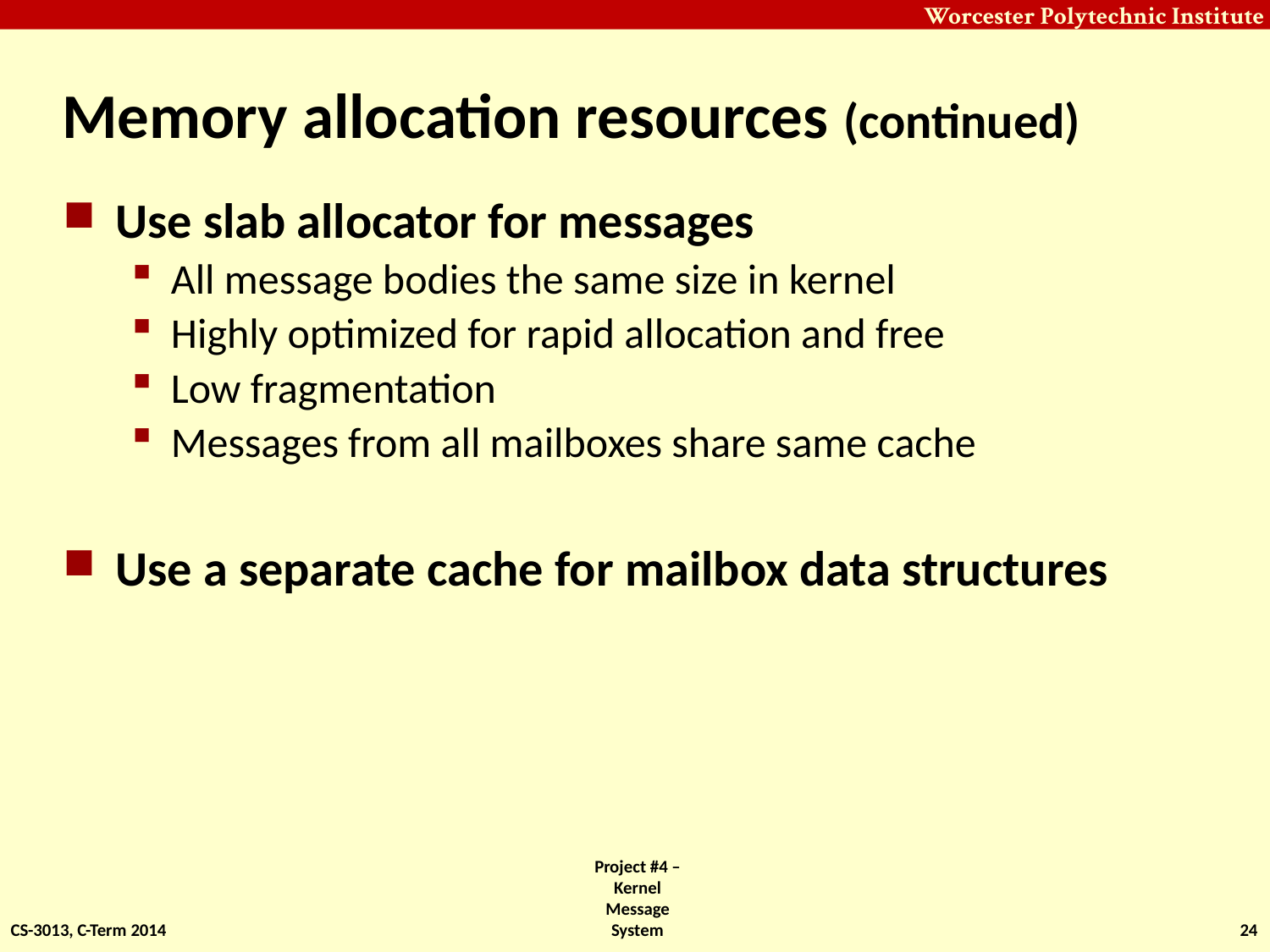

# Memory allocation resources (continued)
Use slab allocator for messages
All message bodies the same size in kernel
Highly optimized for rapid allocation and free
Low fragmentation
Messages from all mailboxes share same cache

Use a separate cache for mailbox data structures

CS-3013, C-Term 2014
Project #4 – Kernel Message System
24